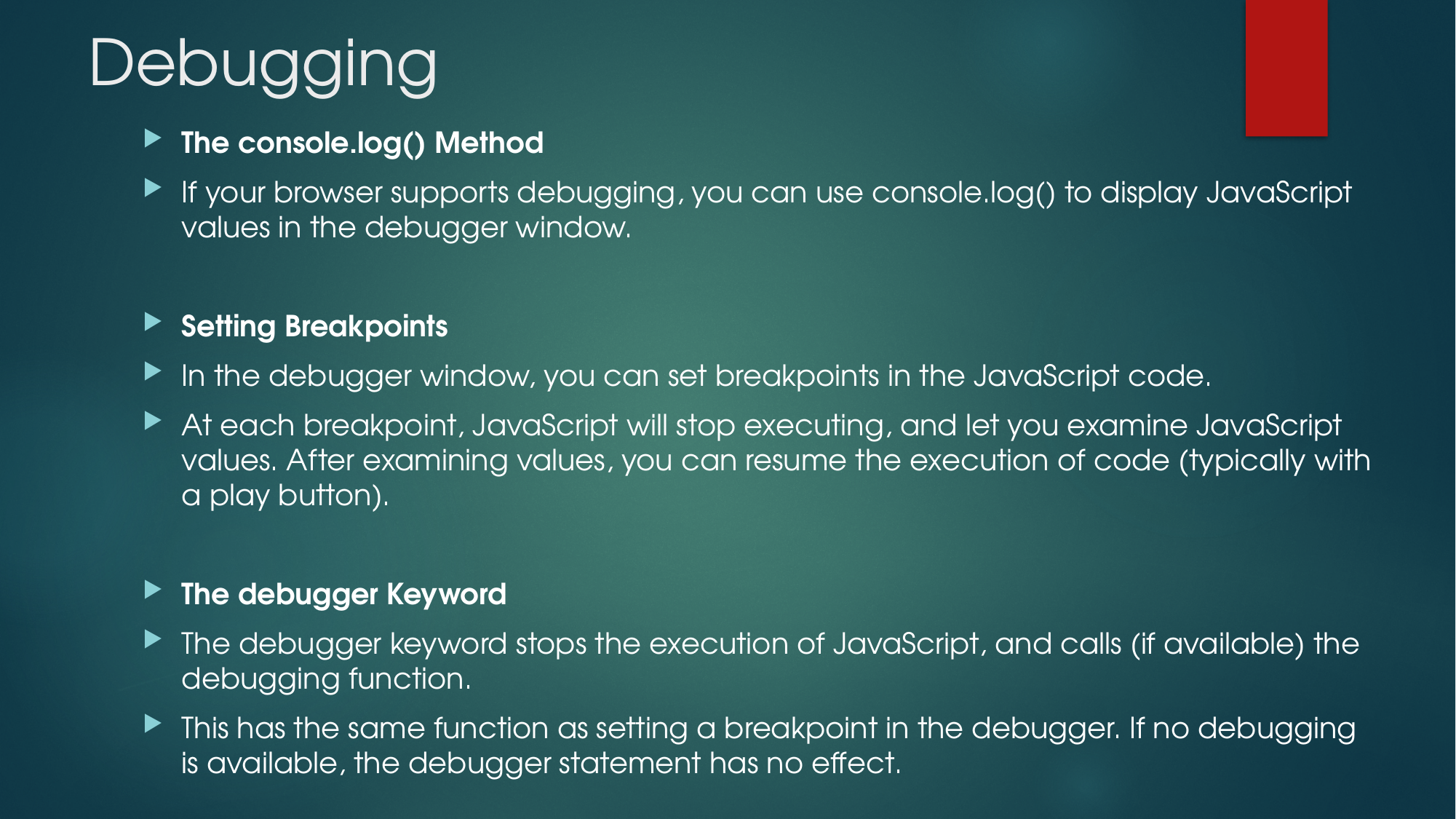

# Debugging
The console.log() Method
If your browser supports debugging, you can use console.log() to display JavaScript values in the debugger window.

Setting Breakpoints
In the debugger window, you can set breakpoints in the JavaScript code.
At each breakpoint, JavaScript will stop executing, and let you examine JavaScript values. After examining values, you can resume the execution of code (typically with a play button).

The debugger Keyword
The debugger keyword stops the execution of JavaScript, and calls (if available) the debugging function.
This has the same function as setting a breakpoint in the debugger. If no debugging is available, the debugger statement has no effect.